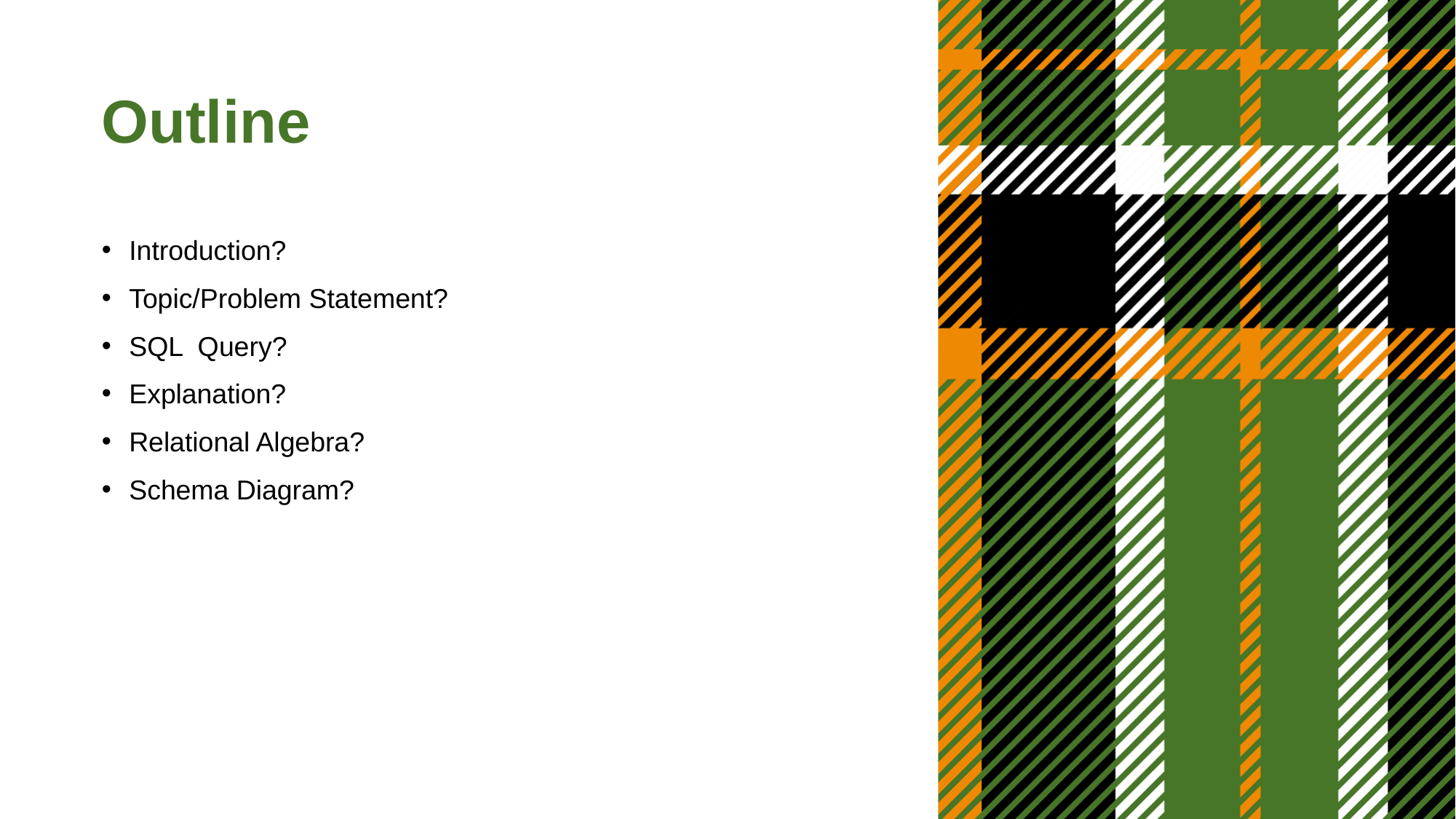

# Outline
Introduction?
Topic/Problem Statement?
SQL  Query?
Explanation?
Relational Algebra?
Schema Diagram?